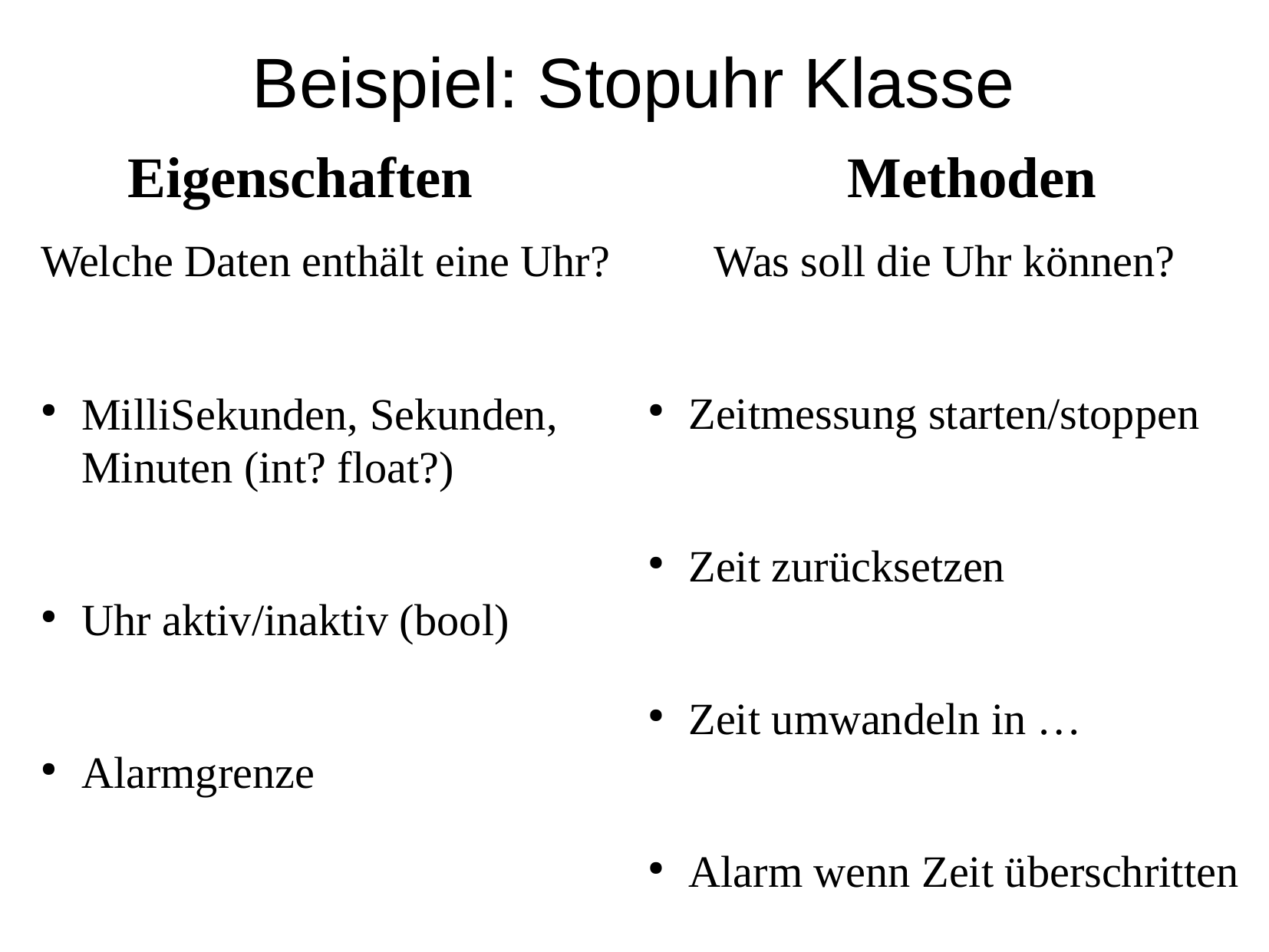

Beispiel: Stopuhr Klasse
	Eigenschaften
Welche Daten enthält eine Uhr?

MilliSekunden, Sekunden, Minuten (int? float?)

Uhr aktiv/inaktiv (bool)

Alarmgrenze

	 Methoden
Was soll die Uhr können?

Zeitmessung starten/stoppen

Zeit zurücksetzen

Zeit umwandeln in …

Alarm wenn Zeit überschritten